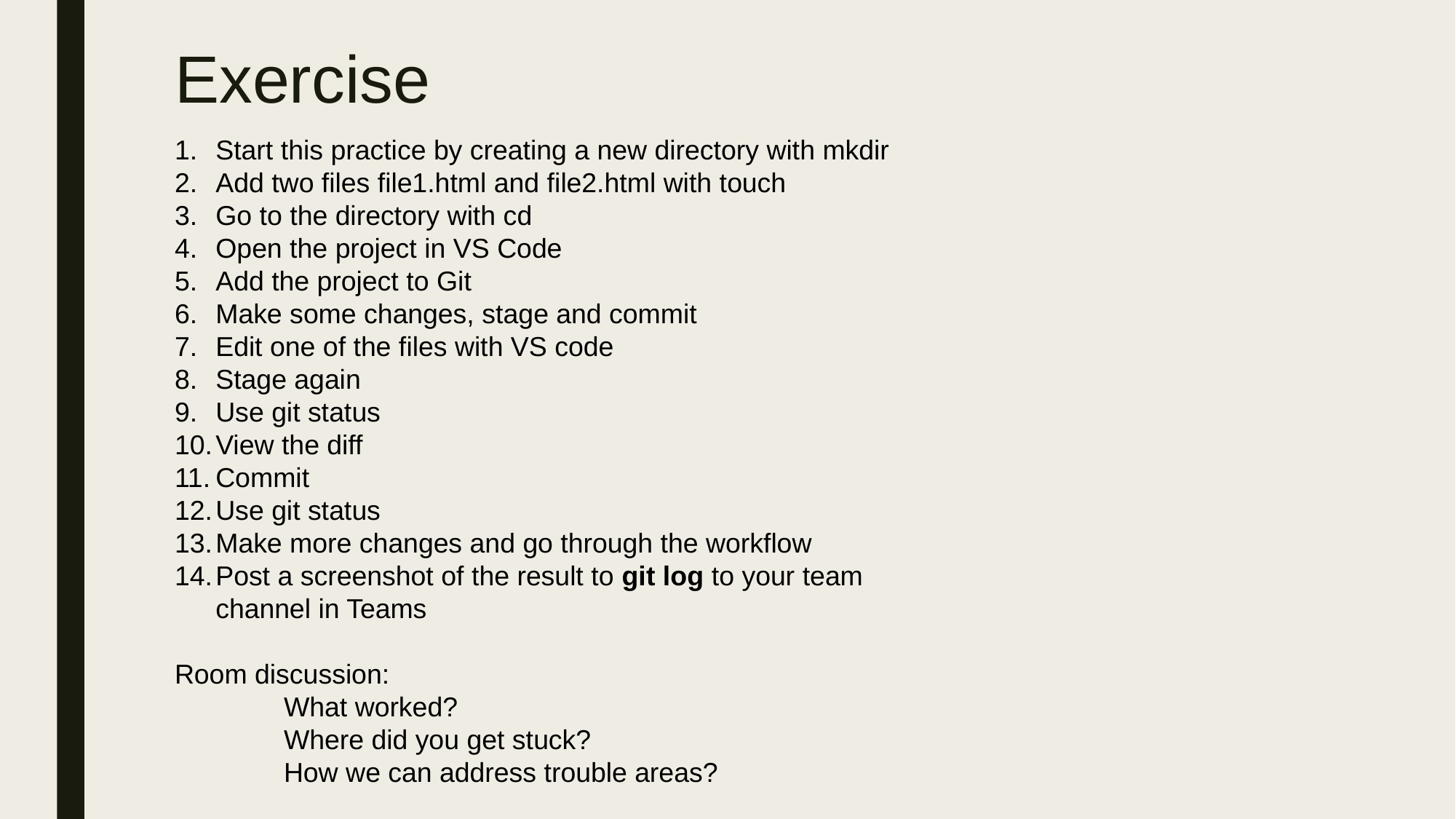

# Exercise
Start this practice by creating a new directory with mkdir
Add two files file1.html and file2.html with touch
Go to the directory with cd
Open the project in VS Code
Add the project to Git
Make some changes, stage and commit
Edit one of the files with VS code
Stage again
Use git status
View the diff
Commit
Use git status
Make more changes and go through the workflow
Post a screenshot of the result to git log to your team channel in Teams

Room discussion:
	What worked?
	Where did you get stuck?
	How we can address trouble areas?